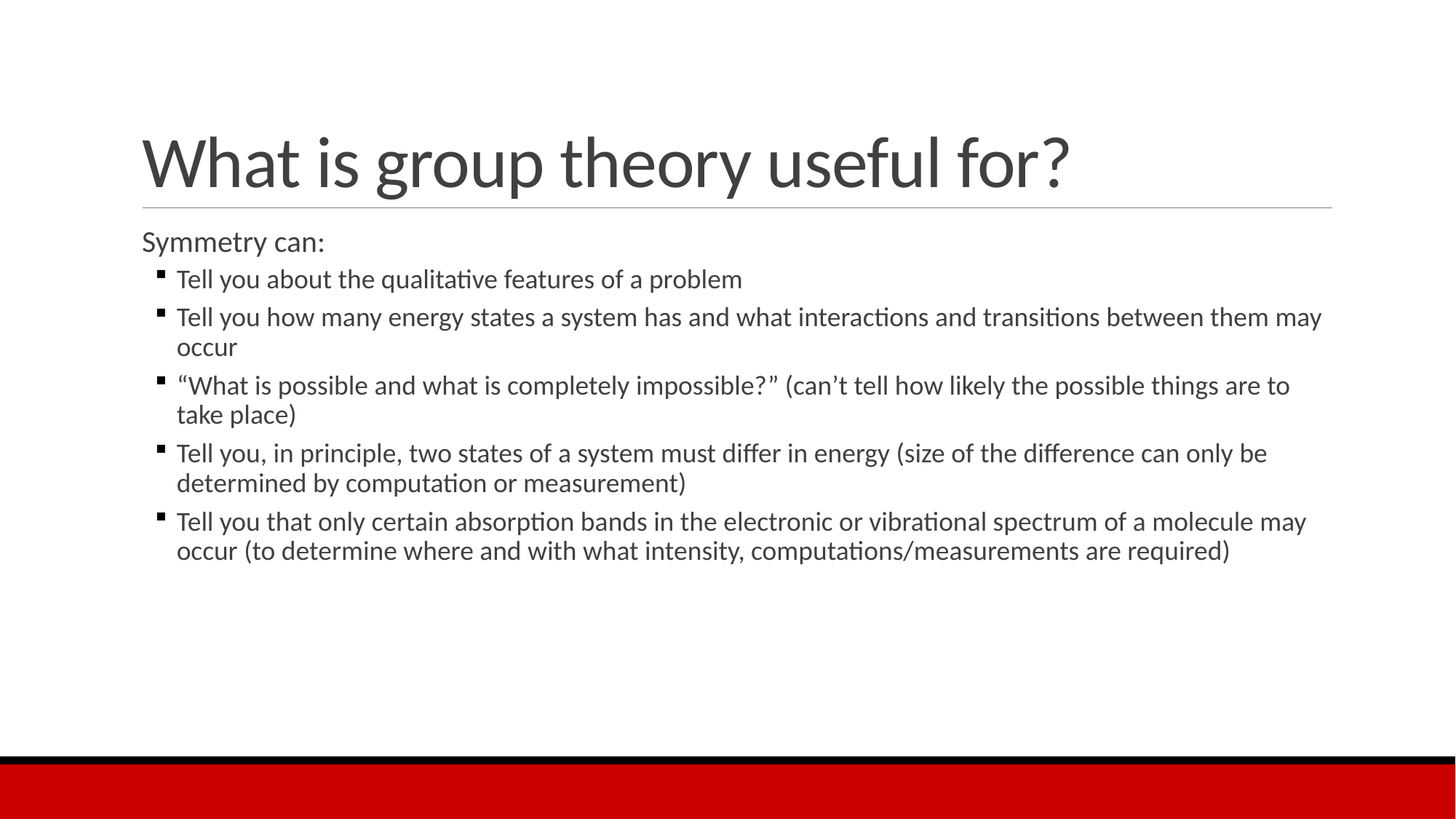

# What is group theory useful for?
Symmetry can:
Tell you about the qualitative features of a problem
Tell you how many energy states a system has and what interactions and transitions between them may occur
“What is possible and what is completely impossible?” (can’t tell how likely the possible things are to take place)
Tell you, in principle, two states of a system must differ in energy (size of the difference can only be determined by computation or measurement)
Tell you that only certain absorption bands in the electronic or vibrational spectrum of a molecule may occur (to determine where and with what intensity, computations/measurements are required)